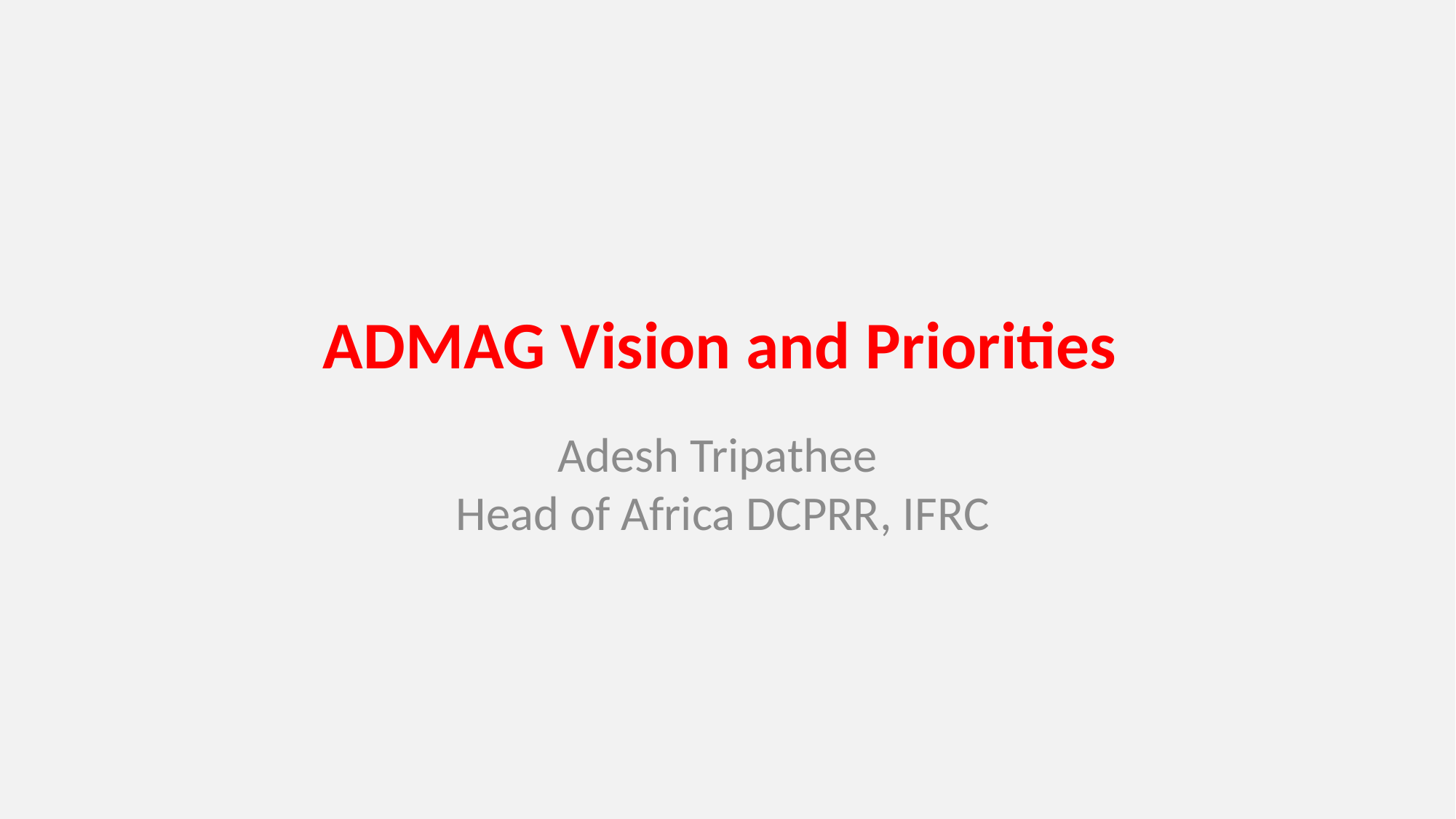

# ADMAG Vision and Priorities
Adesh Tripathee
Head of Africa DCPRR, IFRC